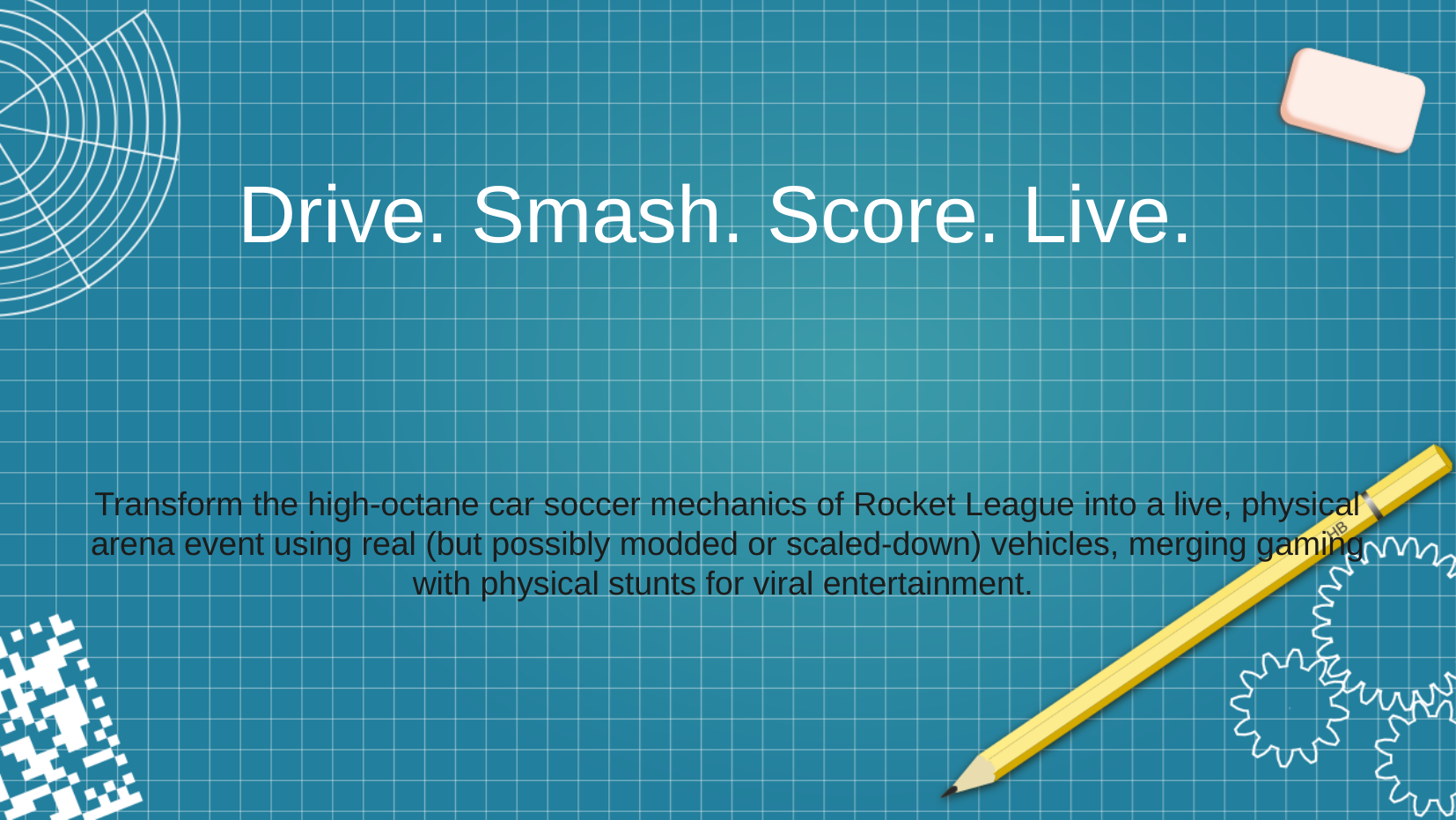

# Drive. Smash. Score. Live.
Transform the high-octane car soccer mechanics of Rocket League into a live, physical arena event using real (but possibly modded or scaled-down) vehicles, merging gaming with physical stunts for viral entertainment.